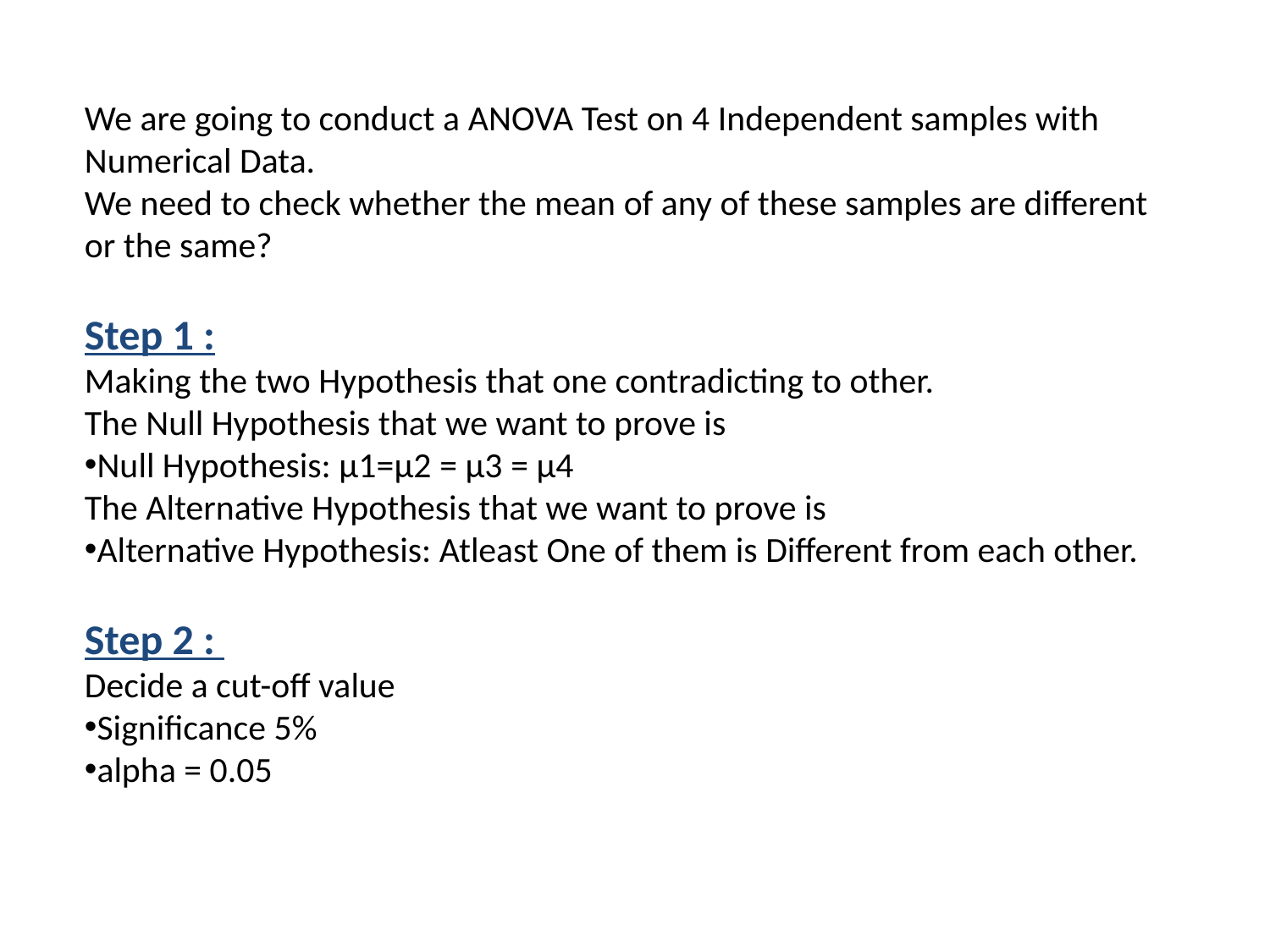

We are going to conduct a ANOVA Test on 4 Independent samples with Numerical Data.
We need to check whether the mean of any of these samples are different or the same?

Step 1 :
Making the two Hypothesis that one contradicting to other.
The Null Hypothesis that we want to prove is
Null Hypothesis: μ1=μ2 = μ3 = μ4
The Alternative Hypothesis that we want to prove is
Alternative Hypothesis: Atleast One of them is Different from each other.

Step 2 :
Decide a cut-off value
Significance 5%
alpha = 0.05